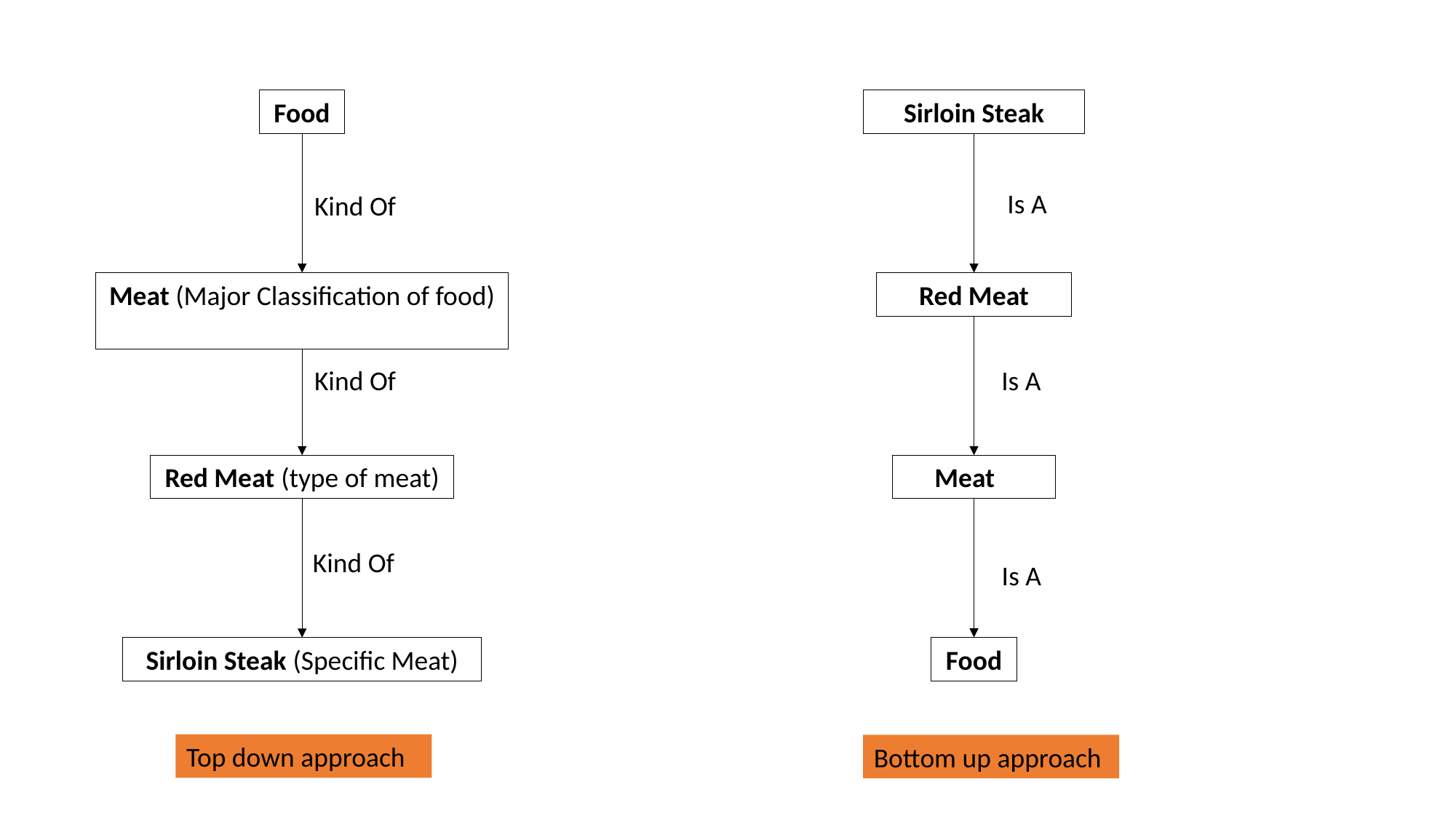

Food
Sirloin Steak
Is A
Kind Of
Meat (Major Classification of food)
Red Meat
Kind Of
Is A
Red Meat (type of meat)
Meat
Kind Of
Is A
Food
Sirloin Steak (Specific Meat)
Top down approach
Bottom up approach